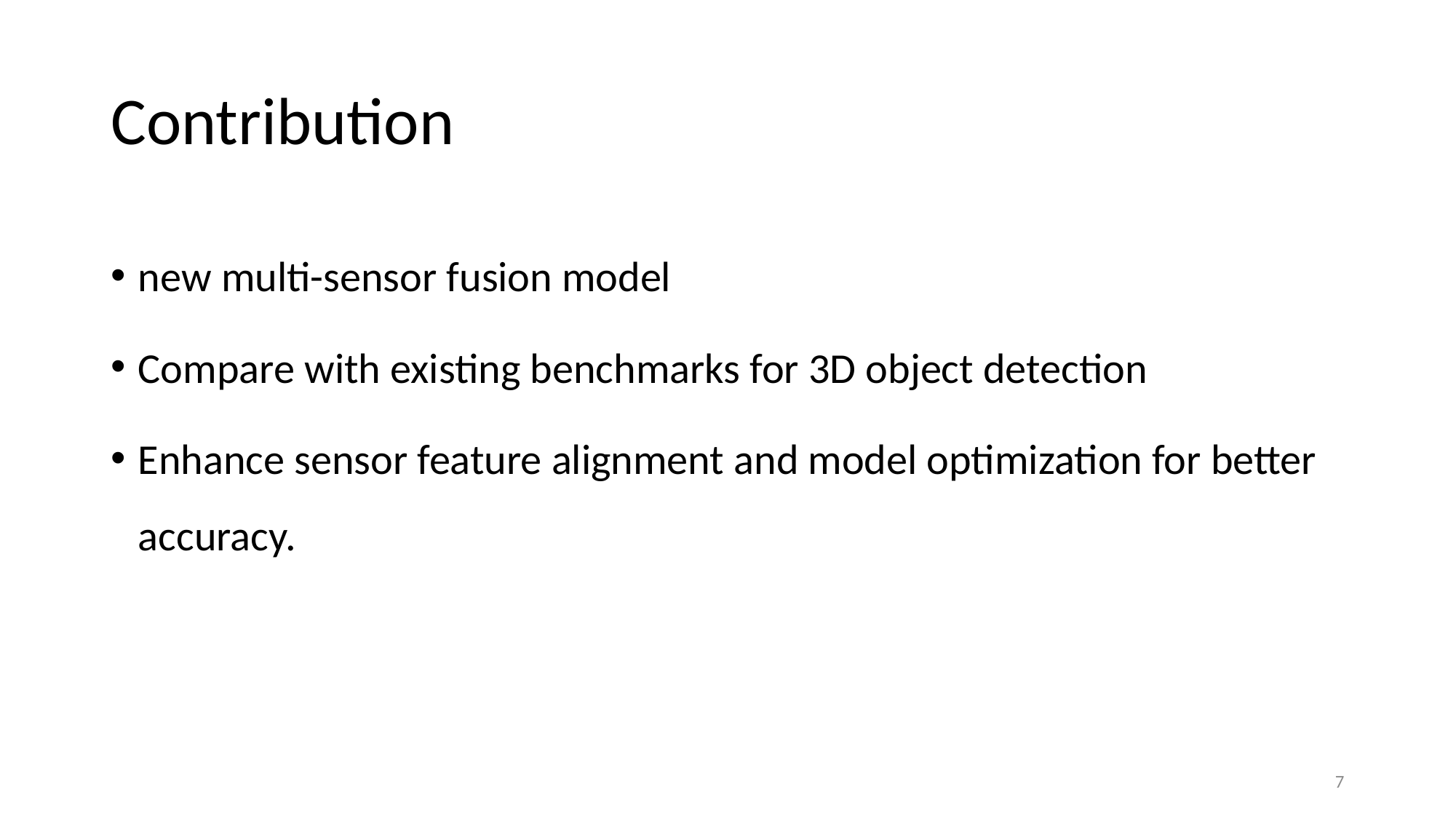

# Contribution
new multi-sensor fusion model
Compare with existing benchmarks for 3D object detection
Enhance sensor feature alignment and model optimization for better accuracy.
7